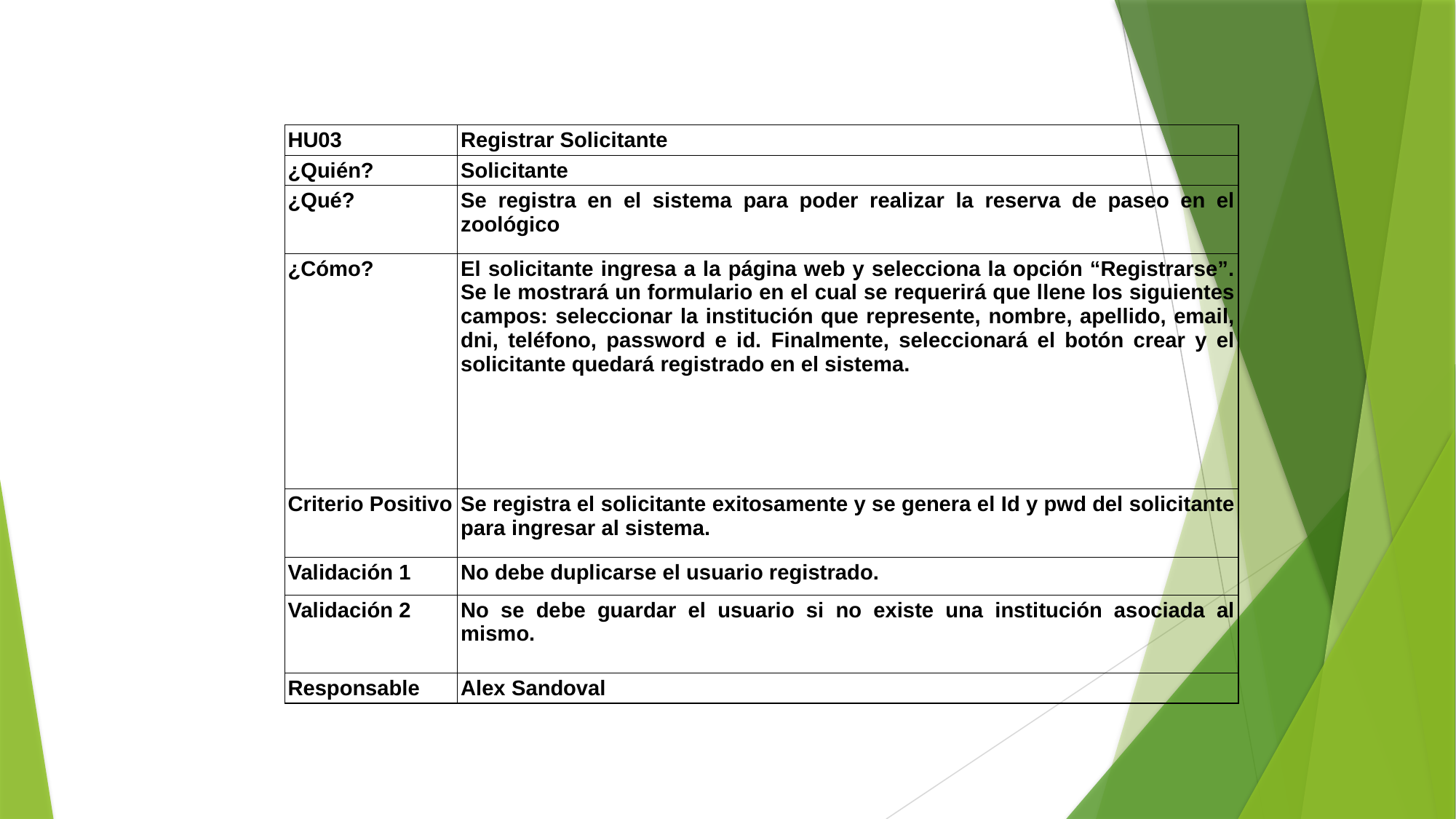

| HU03 | Registrar Solicitante |
| --- | --- |
| ¿Quién? | Solicitante |
| ¿Qué? | Se registra en el sistema para poder realizar la reserva de paseo en el zoológico |
| ¿Cómo? | El solicitante ingresa a la página web y selecciona la opción “Registrarse”. Se le mostrará un formulario en el cual se requerirá que llene los siguientes campos: seleccionar la institución que represente, nombre, apellido, email, dni, teléfono, password e id. Finalmente, seleccionará el botón crear y el solicitante quedará registrado en el sistema. |
| Criterio Positivo | Se registra el solicitante exitosamente y se genera el Id y pwd del solicitante para ingresar al sistema. |
| Validación 1 | No debe duplicarse el usuario registrado. |
| Validación 2 | No se debe guardar el usuario si no existe una institución asociada al mismo. |
| Responsable | Alex Sandoval |